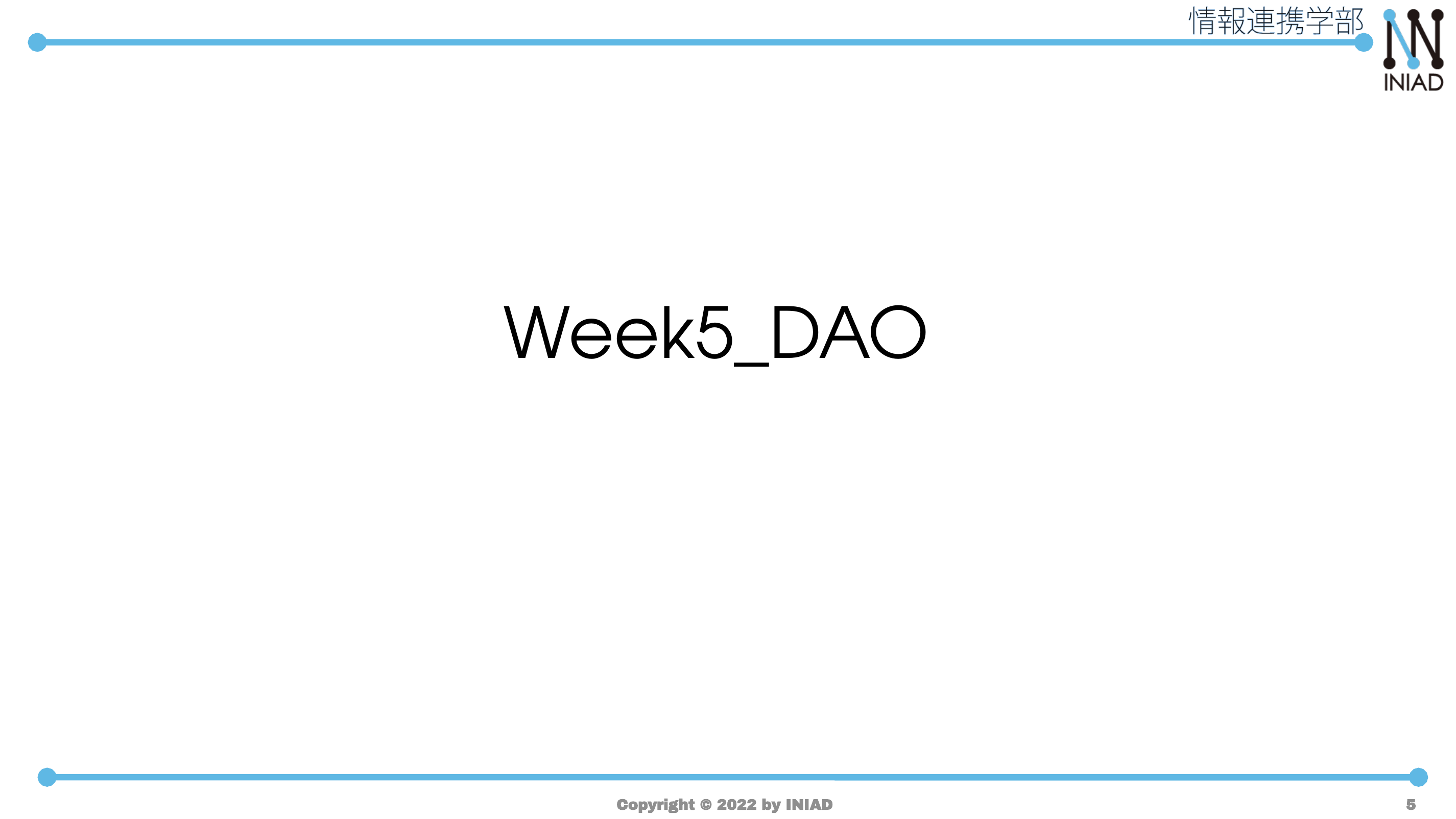

# Week5_DAO
Copyright © 2022 by INIAD
5